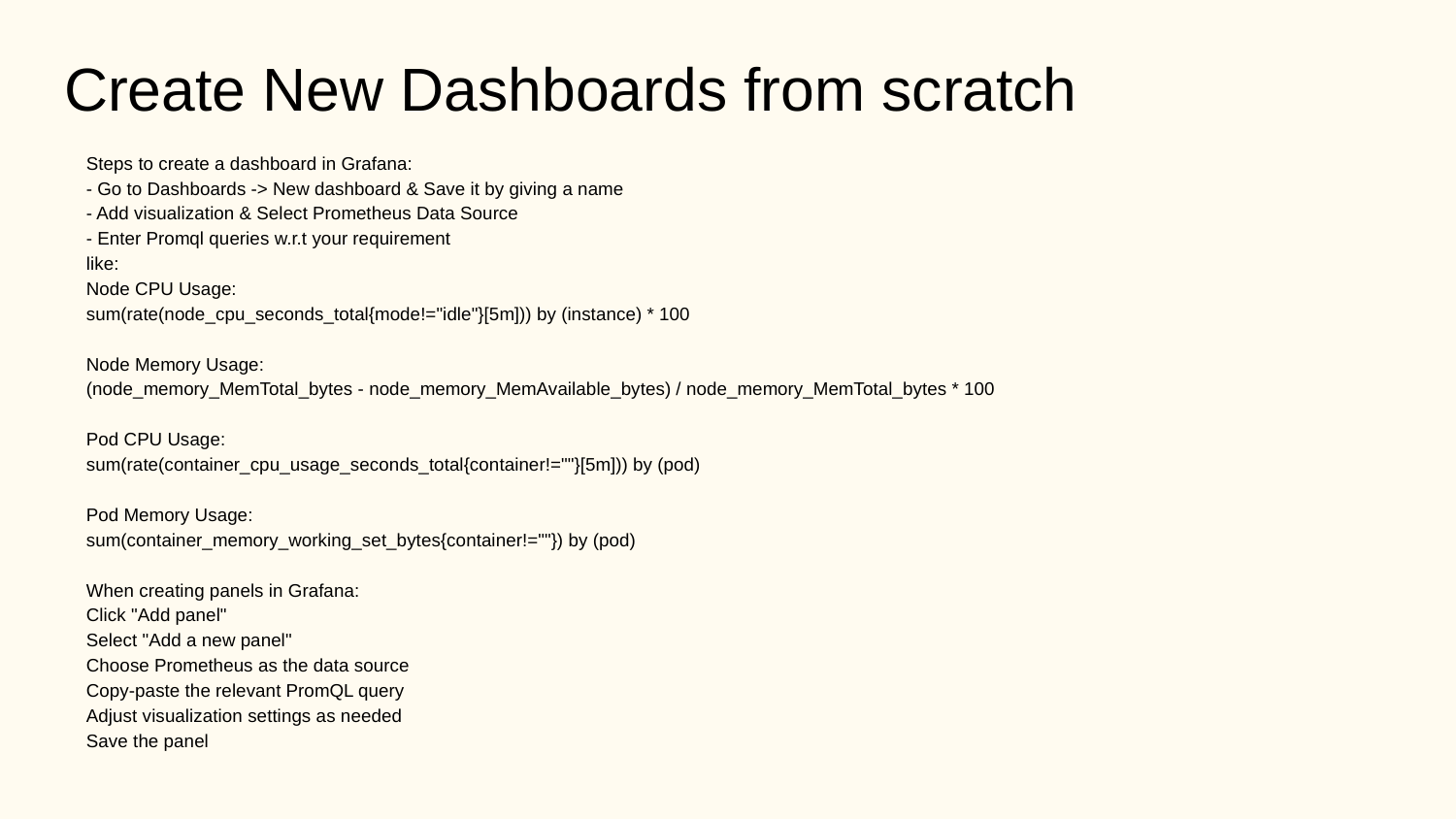

# Create New Dashboards from scratch
Steps to create a dashboard in Grafana:
- Go to Dashboards -> New dashboard & Save it by giving a name
- Add visualization & Select Prometheus Data Source
- Enter Promql queries w.r.t your requirement
like:
Node CPU Usage:
sum(rate(node_cpu_seconds_total{mode!="idle"}[5m])) by (instance) * 100

Node Memory Usage:
(node_memory_MemTotal_bytes - node_memory_MemAvailable_bytes) / node_memory_MemTotal_bytes * 100

Pod CPU Usage:
sum(rate(container_cpu_usage_seconds_total{container!=""}[5m])) by (pod)

Pod Memory Usage:
sum(container_memory_working_set_bytes{container!=""}) by (pod)

When creating panels in Grafana:
Click "Add panel"
Select "Add a new panel"
Choose Prometheus as the data source
Copy-paste the relevant PromQL query
Adjust visualization settings as needed
Save the panel